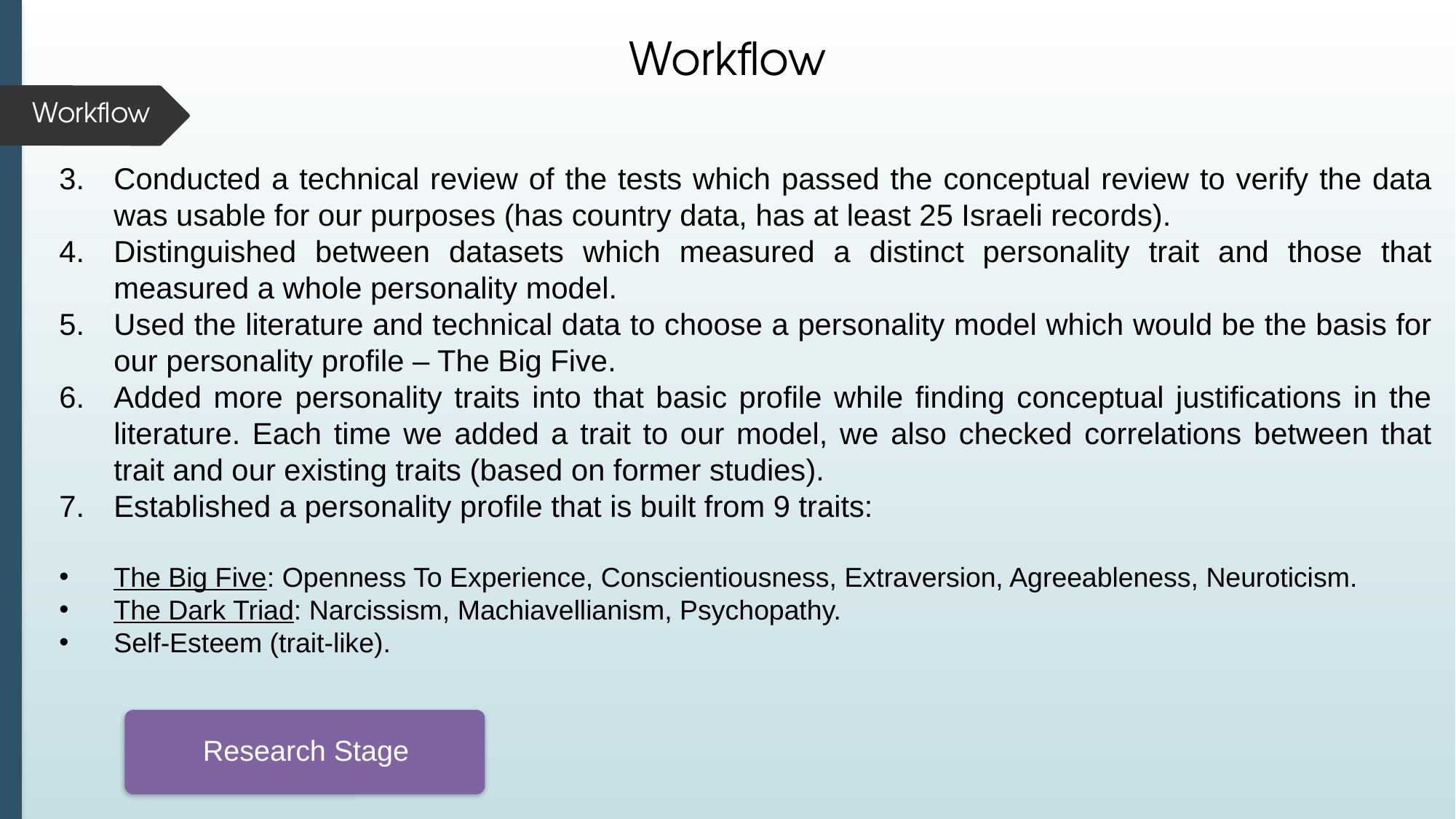

Workflow
Workflow
Conducted a technical review of the tests which passed the conceptual review to verify the data was usable for our purposes (has country data, has at least 25 Israeli records).
Distinguished between datasets which measured a distinct personality trait and those that measured a whole personality model.
Used the literature and technical data to choose a personality model which would be the basis for our personality profile – The Big Five.
Added more personality traits into that basic profile while finding conceptual justifications in the literature. Each time we added a trait to our model, we also checked correlations between that trait and our existing traits (based on former studies).
Established a personality profile that is built from 9 traits:

The Big Five: Openness To Experience, Conscientiousness, Extraversion, Agreeableness, Neuroticism.
The Dark Triad: Narcissism, Machiavellianism, Psychopathy.
Self-Esteem (trait-like).

Research Stage

Pre-Processing Stage

Data Analysis Stage